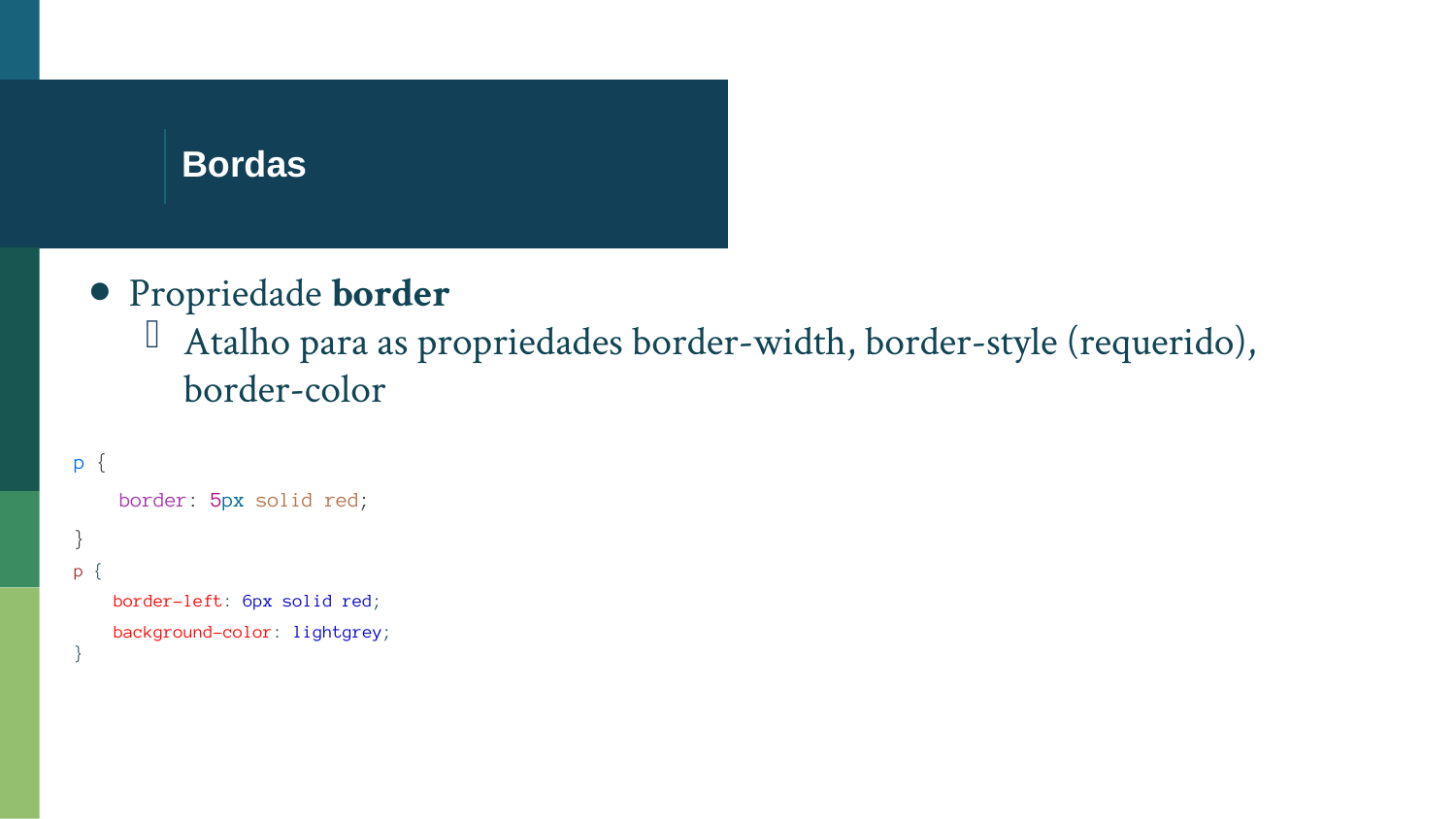

# Bordas
Propriedade border
Atalho para as propriedades border-width, border-style (requerido), border-color
p {
    border: 5px solid red;
}
p {
    border-left: 6px solid red;
    background-color: lightgrey;
}